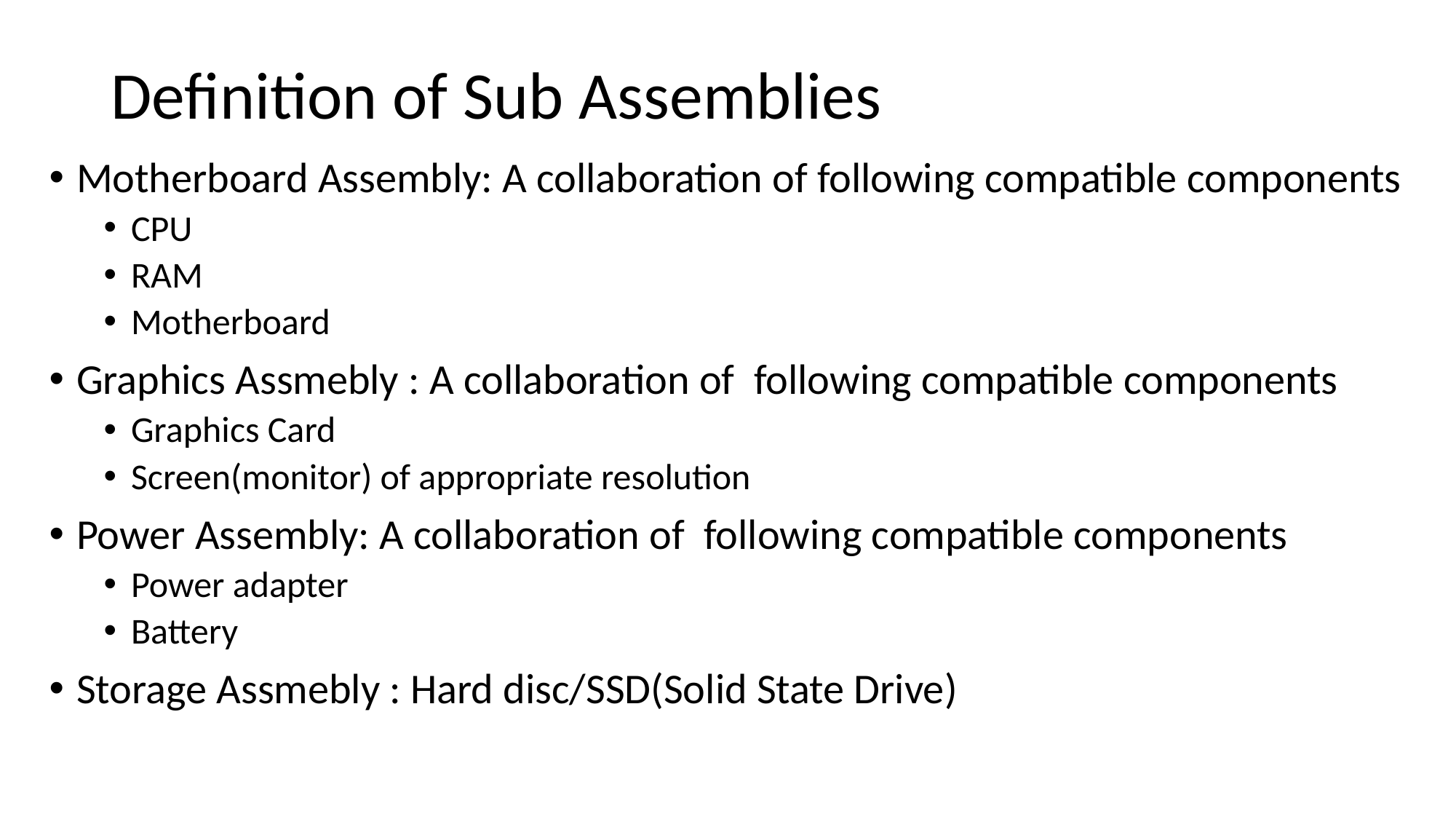

# Definition of Sub Assemblies
Motherboard Assembly: A collaboration of following compatible components
CPU
RAM
Motherboard
Graphics Assmebly : A collaboration of  following compatible components
Graphics Card
Screen(monitor) of appropriate resolution
Power Assembly: A collaboration of  following compatible components
Power adapter
Battery
Storage Assmebly : Hard disc/SSD(Solid State Drive)